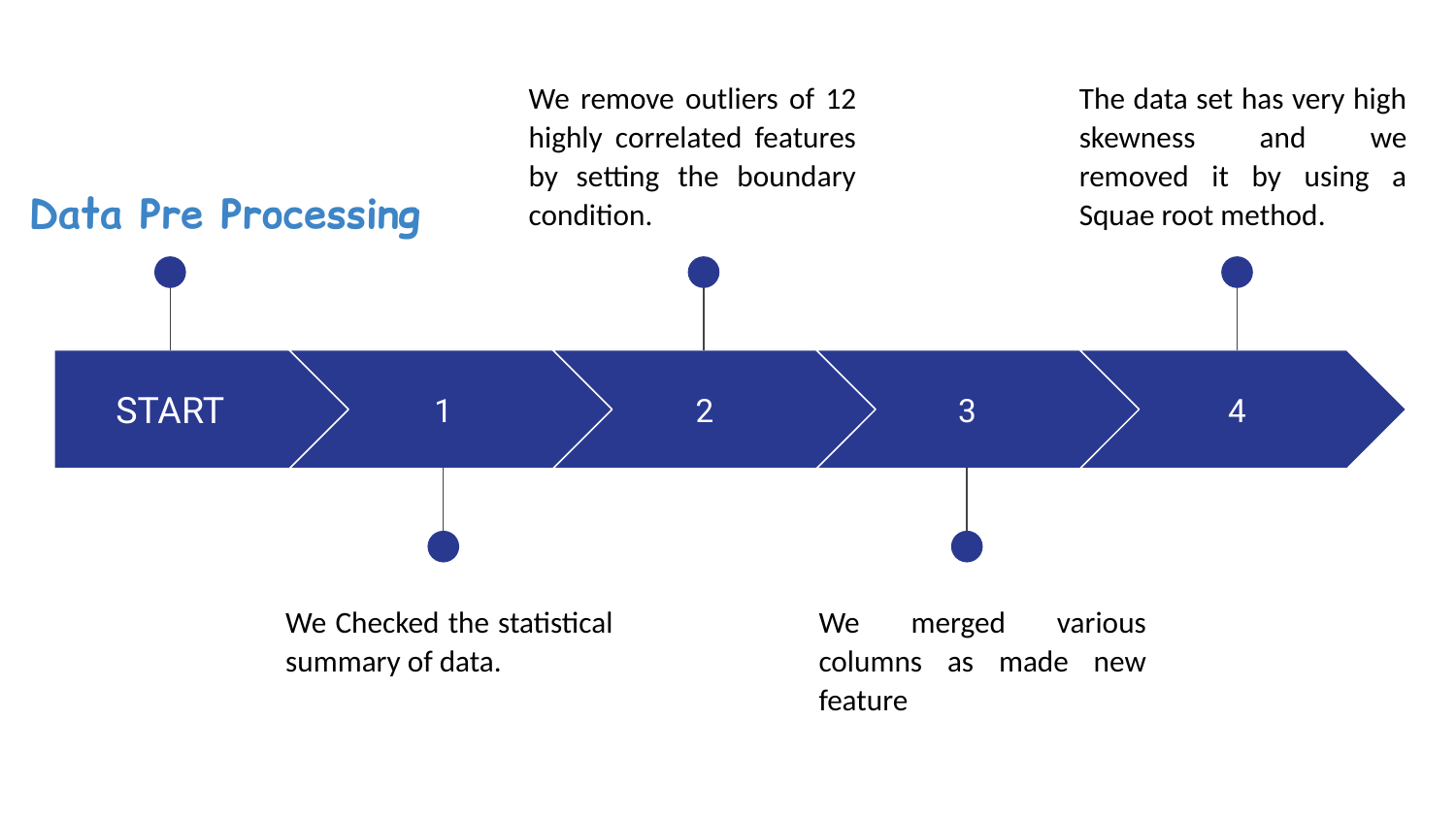

We remove outliers of 12 highly correlated features by setting the boundary condition.

The data set has very high skewness and we removed it by using a Squae root method.
Data Pre Processing

START
1
2
3
4

We Checked the statistical summary of data.
We merged various columns as made new feature